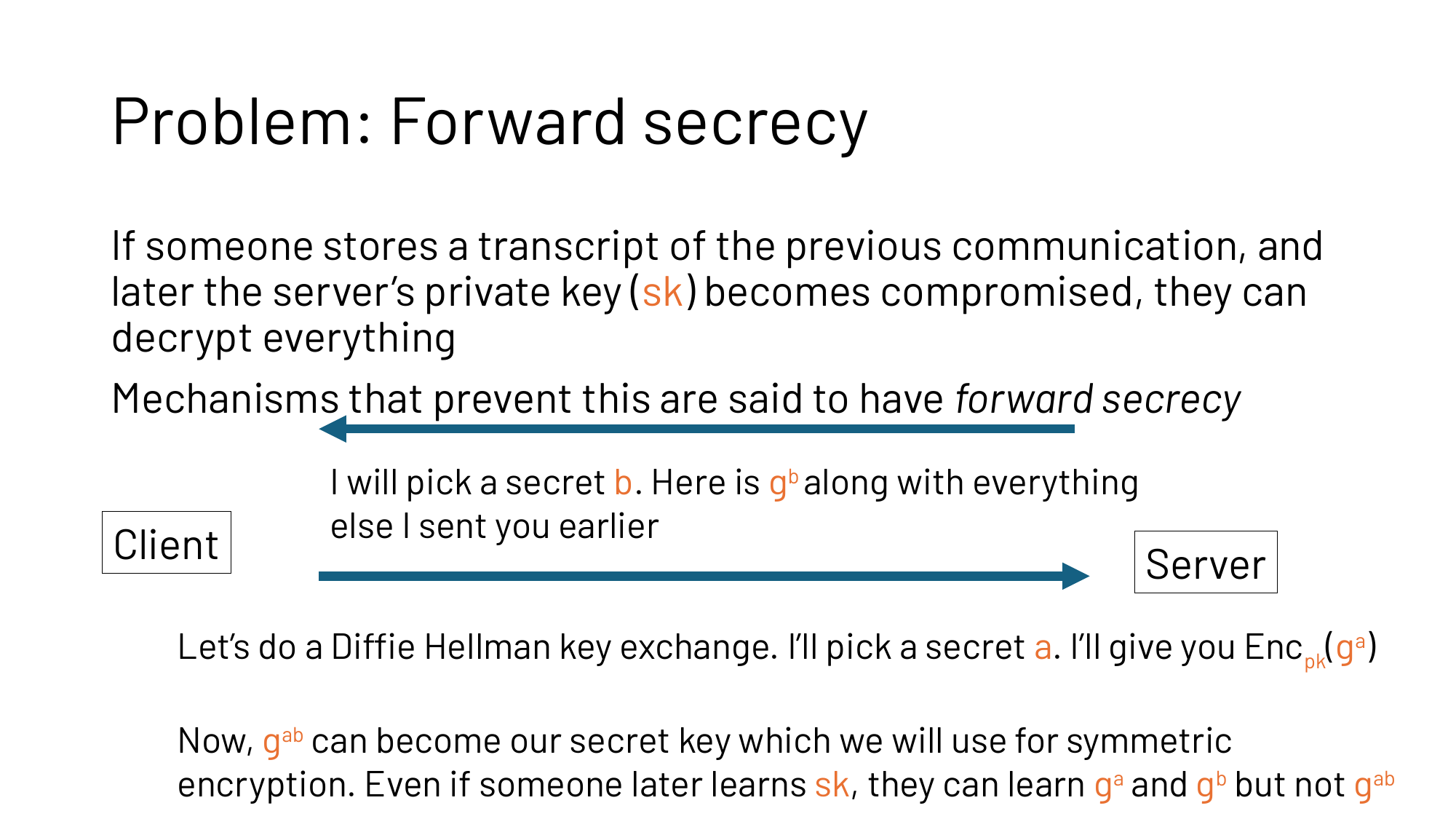

# Problem: Forward secrecy
If someone stores a transcript of the previous communication, and later the server’s private key (sk) becomes compromised, they can decrypt everything
Mechanisms that prevent this are said to have forward secrecy
I will pick a secret b. Here is gb along with everything else I sent you earlier
Client
Server
Let’s do a Diffie Hellman key exchange. I’ll pick a secret a. I’ll give you Encpk(ga)

Now, gab can become our secret key which we will use for symmetric encryption. Even if someone later learns sk, they can learn ga and gb but not gab